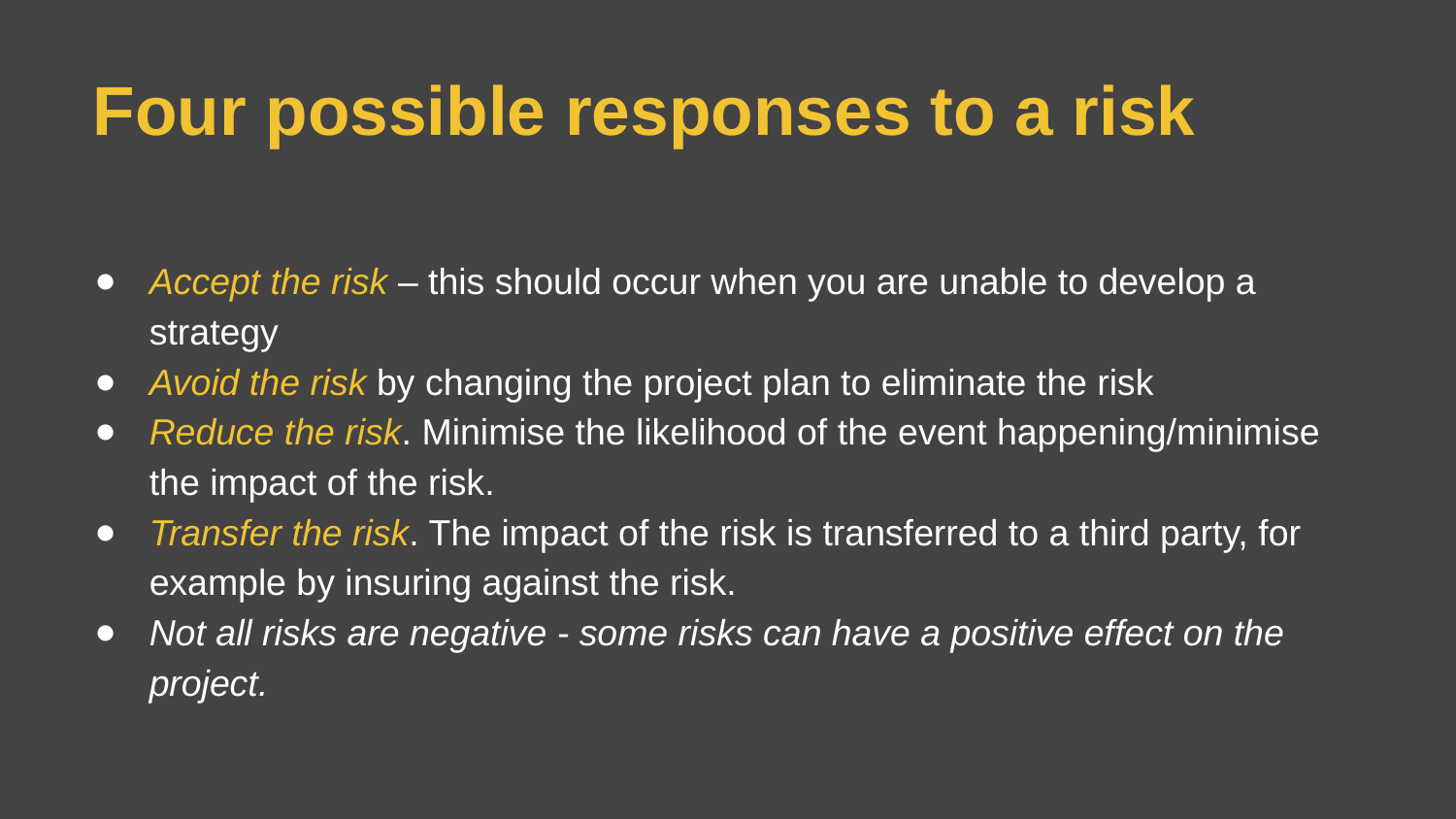

# Four possible responses to a risk
Accept the risk – this should occur when you are unable to develop a strategy
Avoid the risk by changing the project plan to eliminate the risk
Reduce the risk. Minimise the likelihood of the event happening/minimise the impact of the risk.
Transfer the risk. The impact of the risk is transferred to a third party, for example by insuring against the risk.
Not all risks are negative - some risks can have a positive effect on the project.